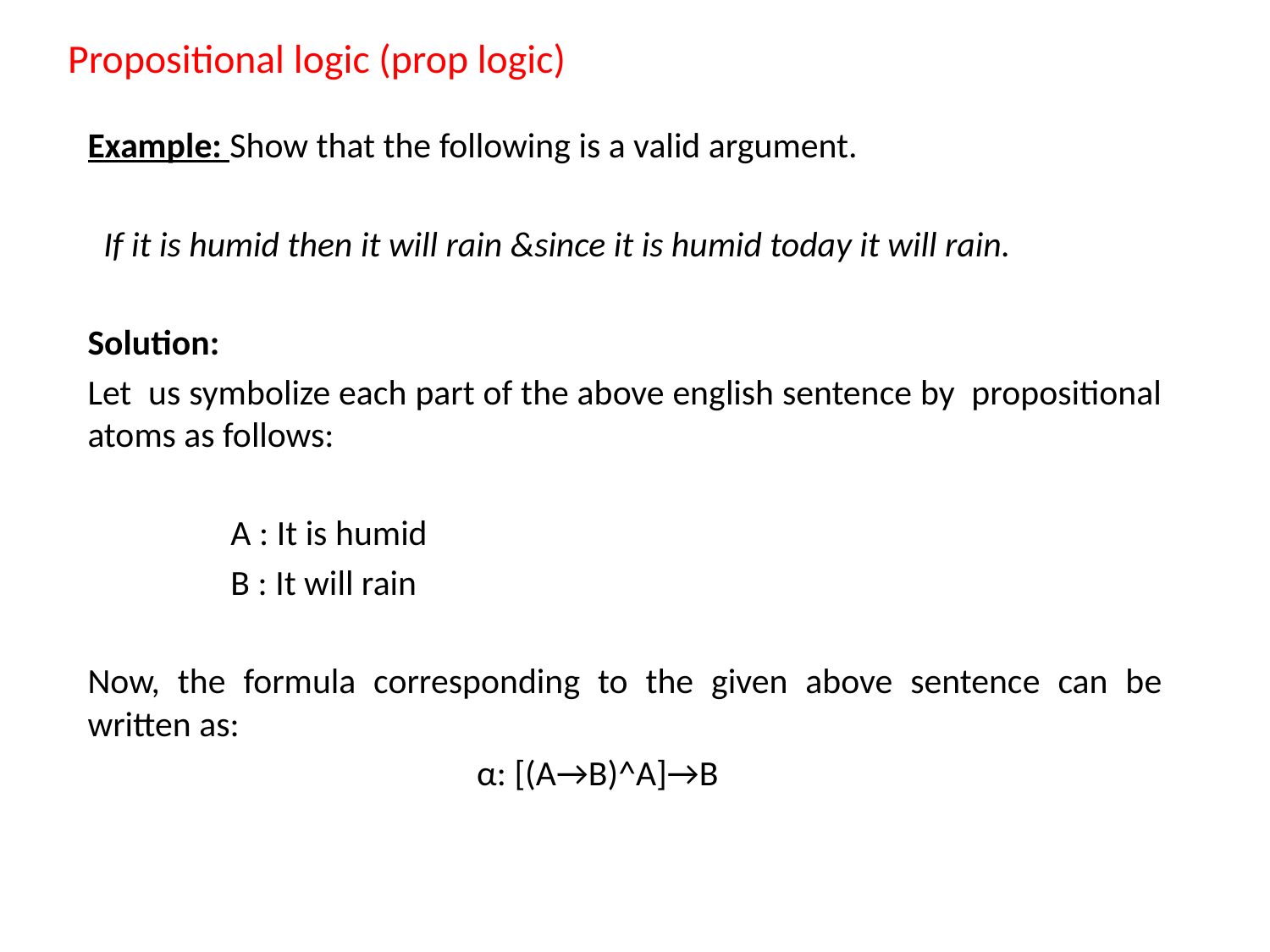

# Propositional logic (prop logic)
Example: Show that the following is a valid argument.

  If it is humid then it will rain &since it is humid today it will rain.

Solution:
Let  us symbolize each part of the above english sentence by  propositional atoms as follows:

       	  A : It is humid
        	  B : It will rain

Now, the formula corresponding to the given above sentence can be written as:
        			 α: [(A→B)^A]→B